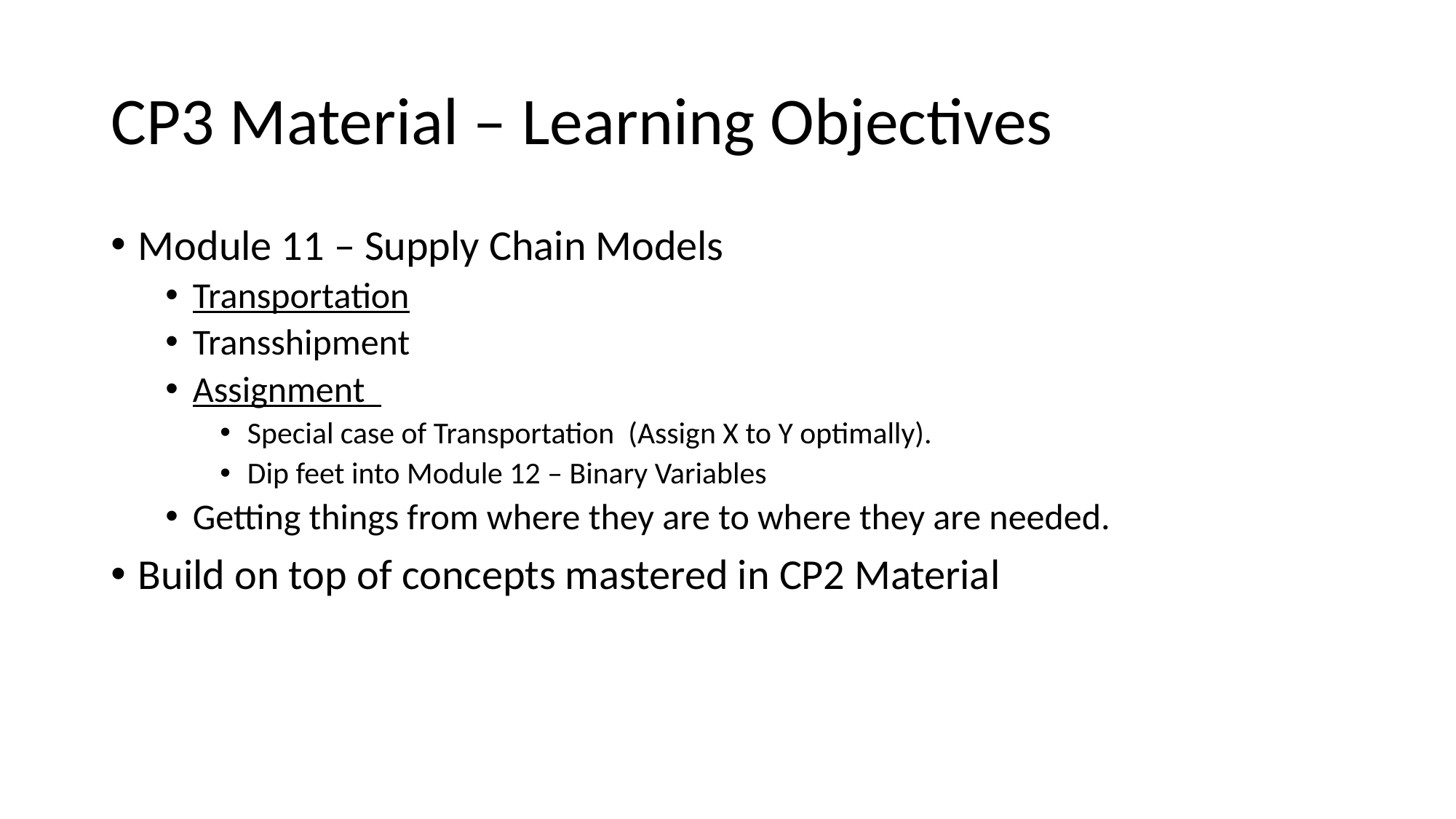

# CP3 Material – Learning Objectives
Module 11 – Supply Chain Models
Transportation
Transshipment
Assignment
Special case of Transportation  (Assign X to Y optimally).
Dip feet into Module 12 – Binary Variables
Getting things from where they are to where they are needed.
Build on top of concepts mastered in CP2 Material